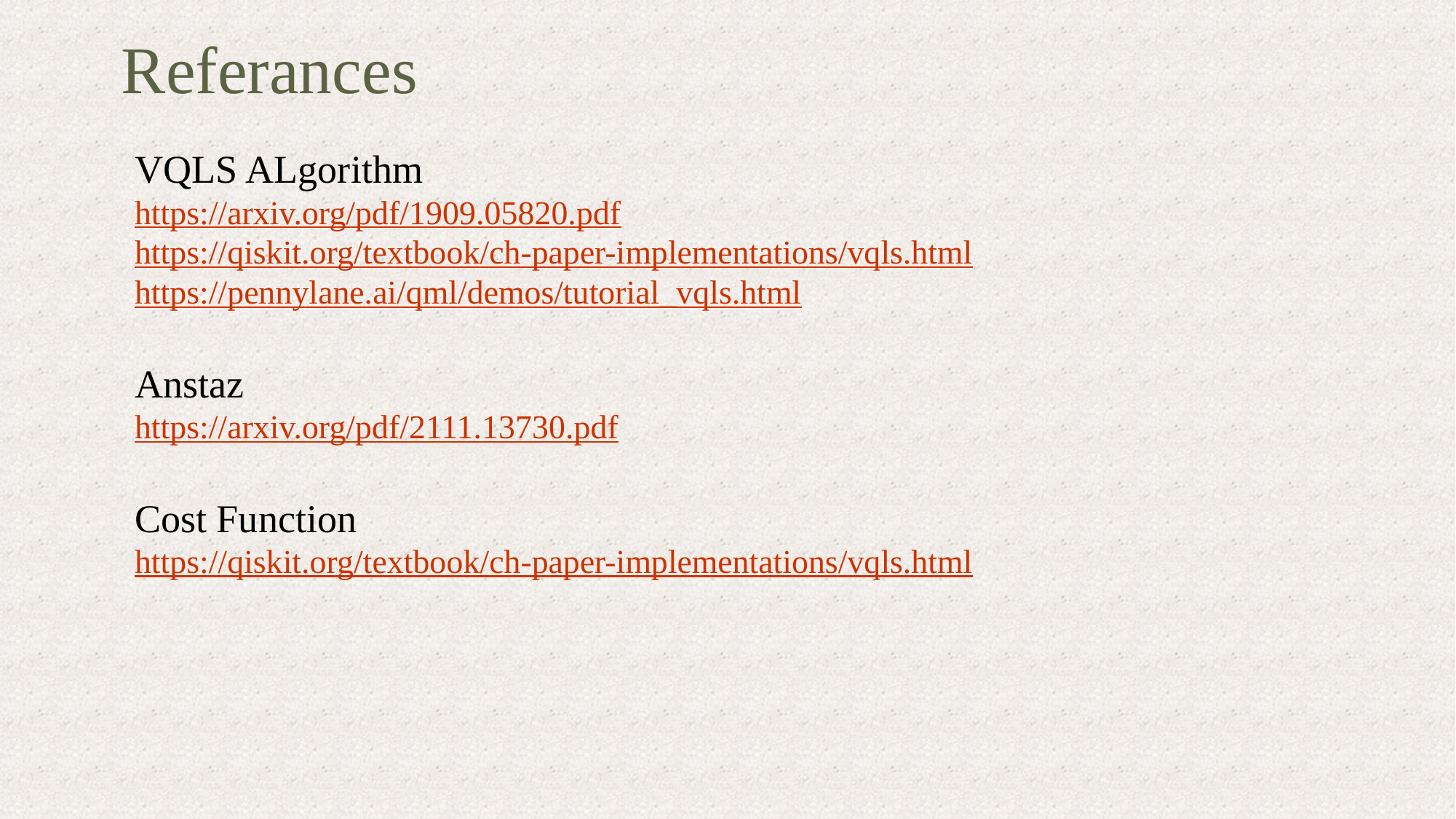

Referances
VQLS ALgorithm
https://arxiv.org/pdf/1909.05820.pdf
https://qiskit.org/textbook/ch-paper-implementations/vqls.html
https://pennylane.ai/qml/demos/tutorial_vqls.html

Anstaz
https://arxiv.org/pdf/2111.13730.pdf

Cost Function
https://qiskit.org/textbook/ch-paper-implementations/vqls.html